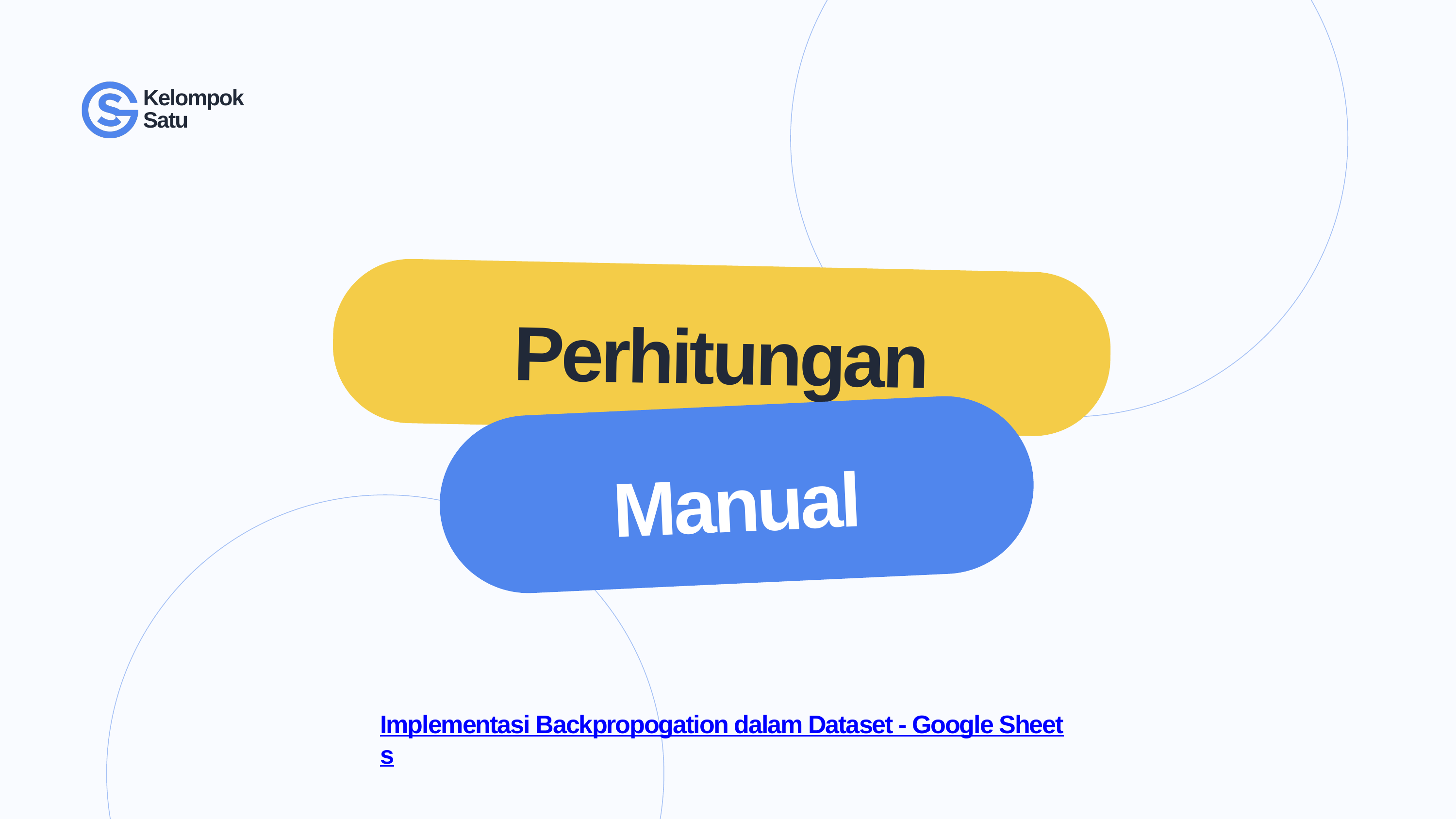

Kelompok
Satu

Perhitungan

Manual

Implementasi Backpropogation dalam Dataset - Google Sheets